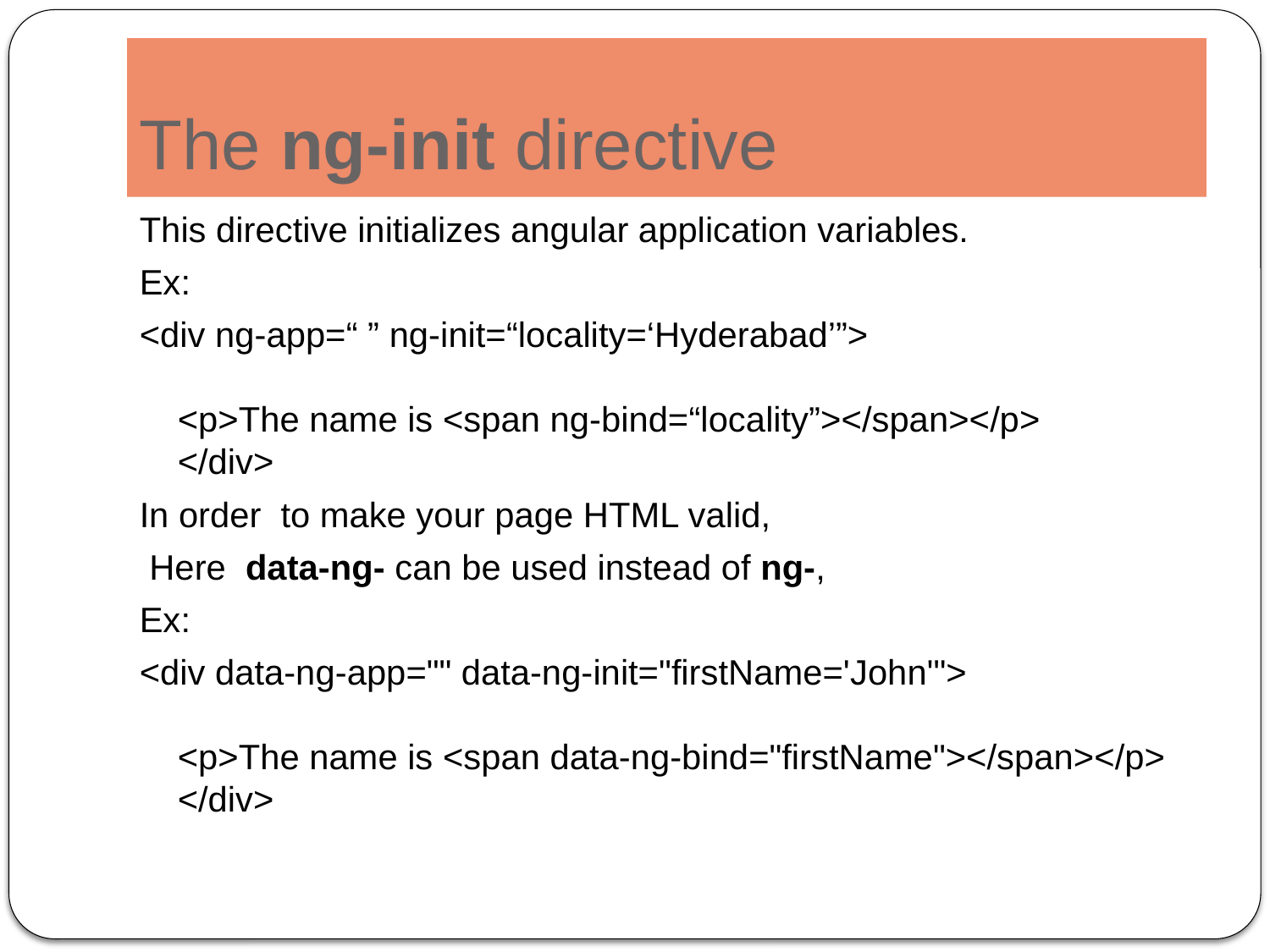

# The ng-init directive
This directive initializes angular application variables.
Ex:
<div ng-app=“ ” ng-init=“locality=‘Hyderabad’”>
<p>The name is <span ng-bind=“locality”></span></p>
</div>
In order  to make your page HTML valid,
 Here  data-ng- can be used instead of ng-,
Ex:
<div data-ng-app="" data-ng-init="firstName='John'">
<p>The name is <span data-ng-bind="firstName"></span></p>
</div>